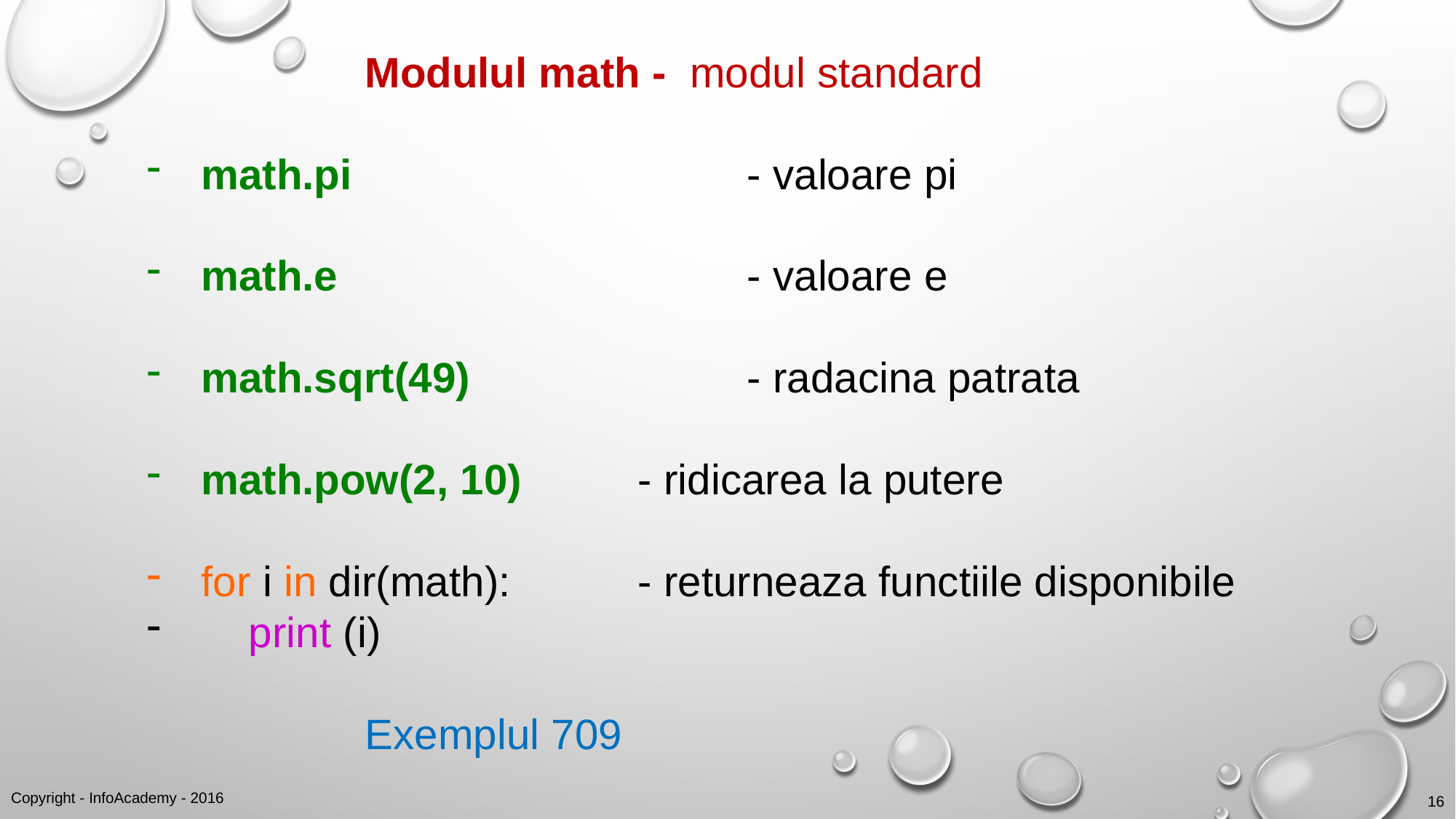

Modulul math -  modul standard

math.pi				- valoare pi

math.e				- valoare e

math.sqrt(49)			- radacina patrata

math.pow(2, 10)		- ridicarea la putere

for i in dir(math):		- returneaza functiile disponibile
    print (i)

		Exemplul 709
Copyright - InfoAcademy - 2016
16